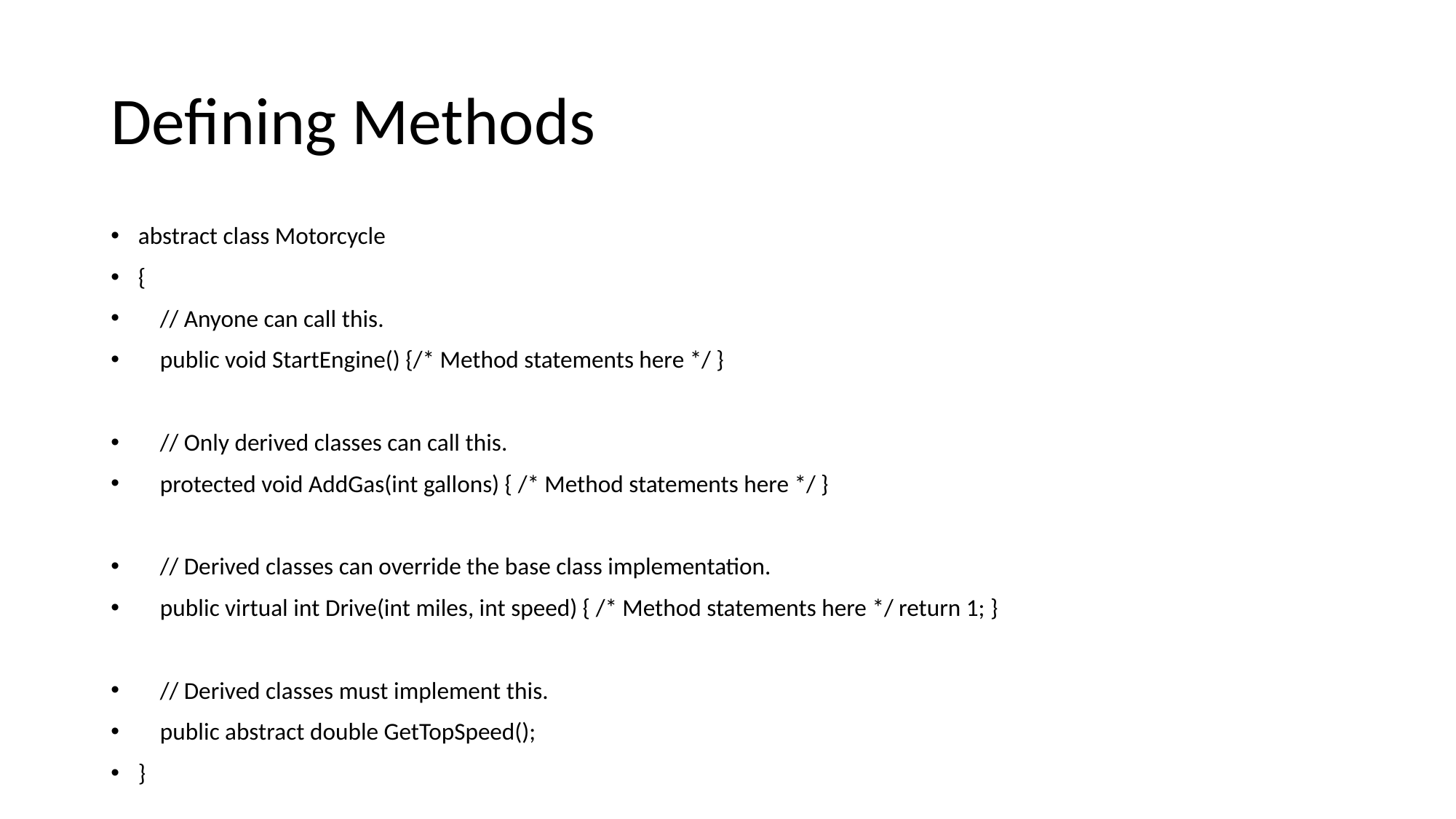

# Defining Methods
abstract class Motorcycle
{
    // Anyone can call this.
    public void StartEngine() {/* Method statements here */ }

    // Only derived classes can call this.
    protected void AddGas(int gallons) { /* Method statements here */ }

    // Derived classes can override the base class implementation.
    public virtual int Drive(int miles, int speed) { /* Method statements here */ return 1; }

    // Derived classes must implement this.
    public abstract double GetTopSpeed();
}